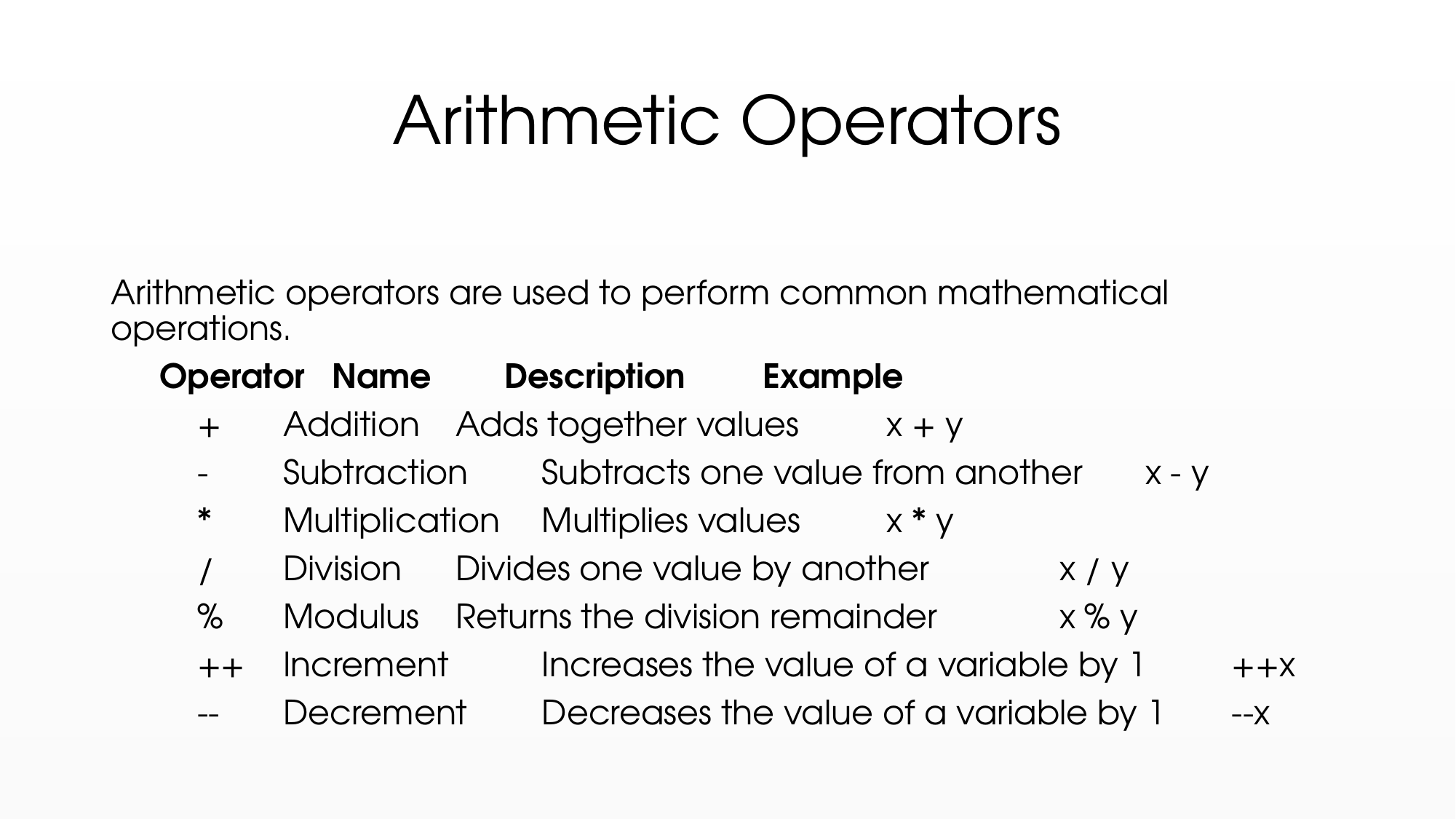

# Arithmetic Operators

Arithmetic operators are used to perform common mathematical operations.
Operator 	Name 		Description 					Example
	+ 	Addition 	Adds together values 			x + y
	- 	Subtraction 	Subtracts one value from another 	x - y
	* 	Multiplication 	Multiplies values 			x * y
	/ 	Division 	Divides one value by another 		x / y
	% 	Modulus 	Returns the division remainder 		x % y
	++ 	Increment 	Increases the value of a variable by 1 	++x
	-- 	Decrement 	Decreases the value of a variable by 1 	--x